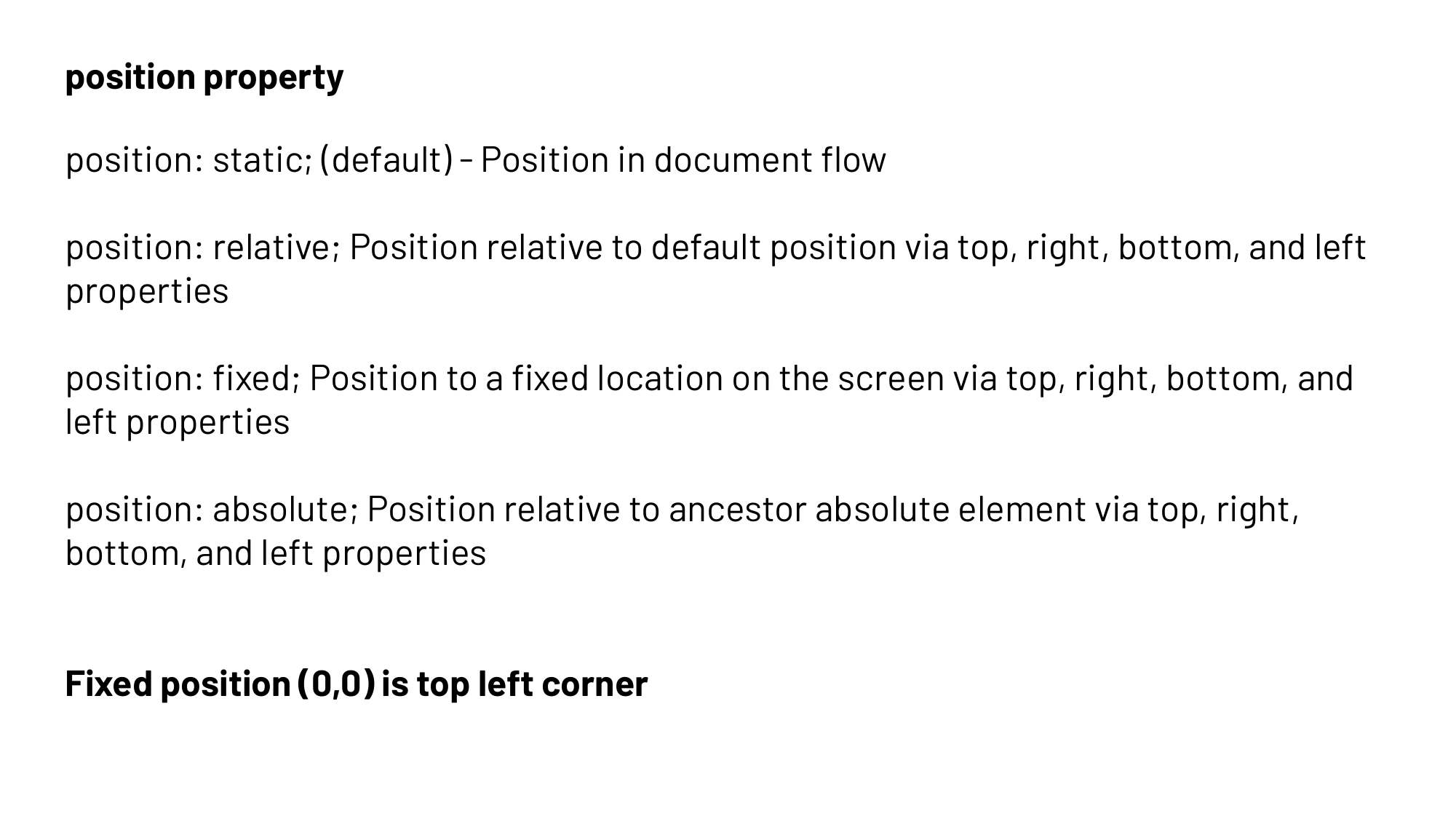

position property
position: static; (default) - Position in document flow

position: relative; Position relative to default position via top, right, bottom, and left properties

position: fixed; Position to a fixed location on the screen via top, right, bottom, and left properties

position: absolute; Position relative to ancestor absolute element via top, right, bottom, and left properties

Fixed position (0,0) is top left corner